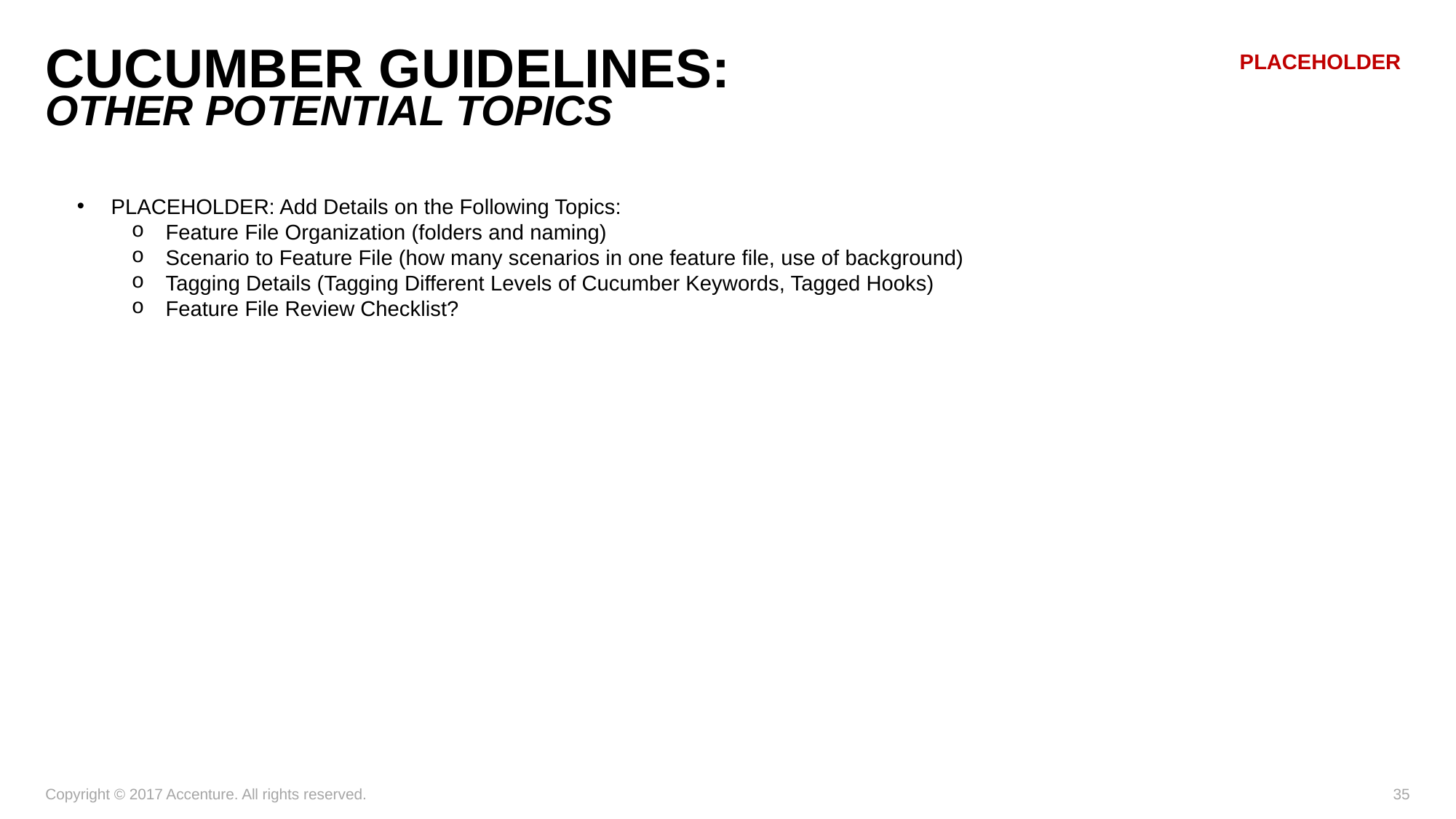

# Cucumber Guidelines: Other Potential Topics
PLACEHOLDER
PLACEHOLDER: Add Details on the Following Topics:
Feature File Organization (folders and naming)
Scenario to Feature File (how many scenarios in one feature file, use of background)
Tagging Details (Tagging Different Levels of Cucumber Keywords, Tagged Hooks)
Feature File Review Checklist?
Copyright © 2017 Accenture. All rights reserved.
35